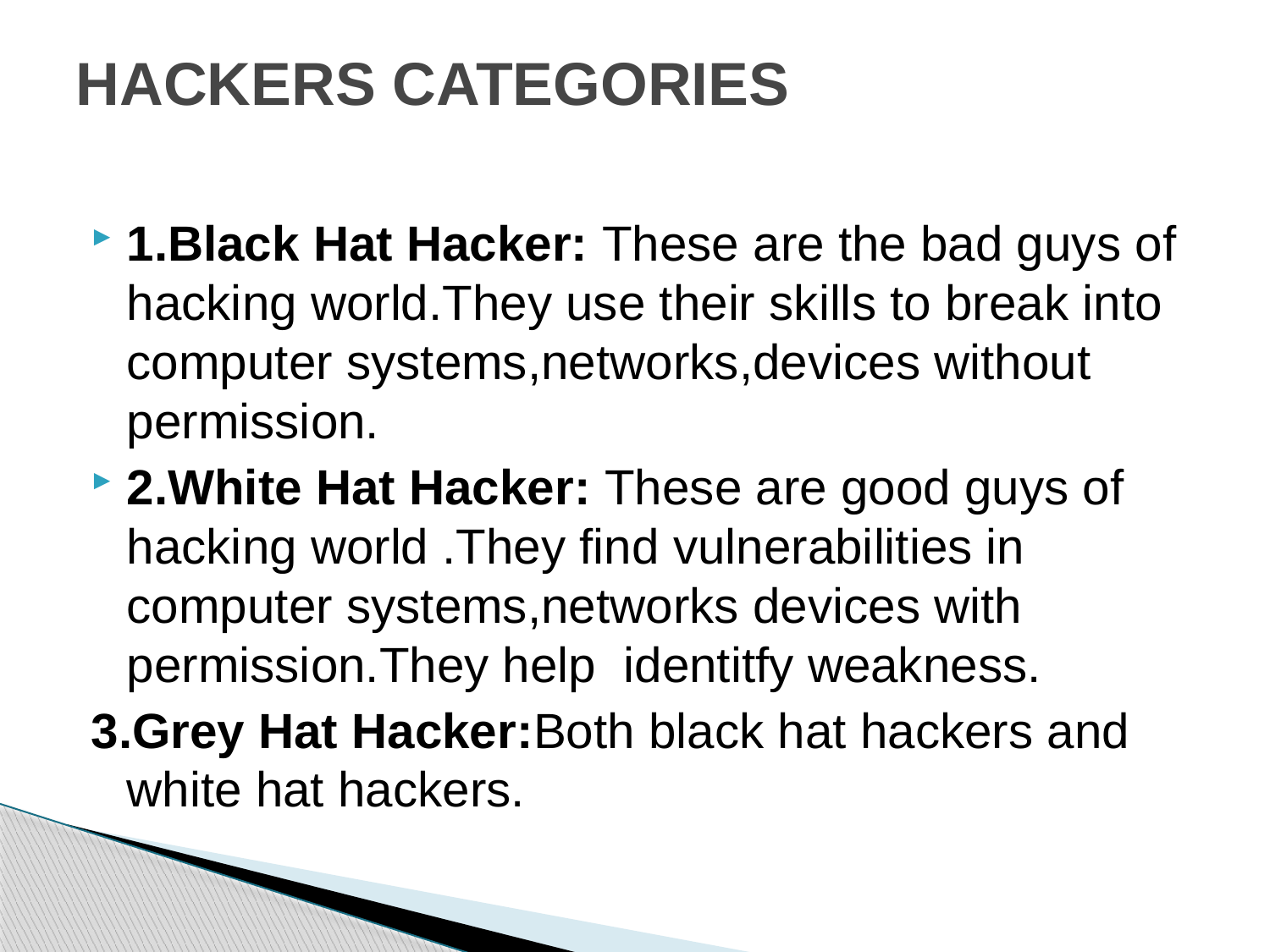

# HACKERS CATEGORIES
1.Black Hat Hacker: These are the bad guys of hacking world.They use their skills to break into computer systems,networks,devices without permission.
2.White Hat Hacker: These are good guys of hacking world .They find vulnerabilities in computer systems,networks devices with permission.They help  identitfy weakness.
3.Grey Hat Hacker:Both black hat hackers and white hat hackers.